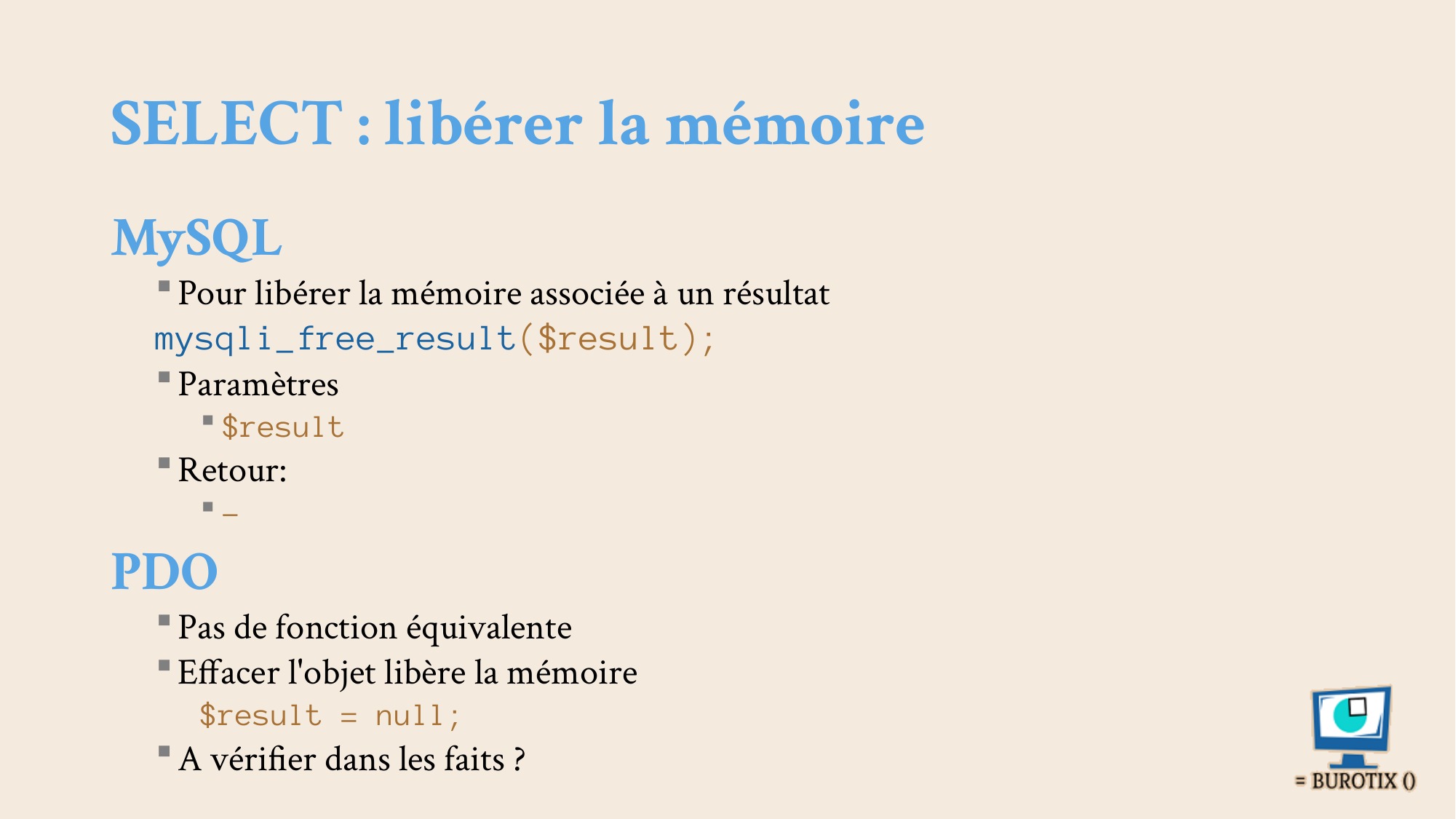

# SELECT : libérer la mémoire
MySQL
Pour libérer la mémoire associée à un résultat
	mysqli_free_result($result);
Paramètres
$result
Retour:
-
PDO
Pas de fonction équivalente
Effacer l'objet libère la mémoire
$result = null;
A vérifier dans les faits ?